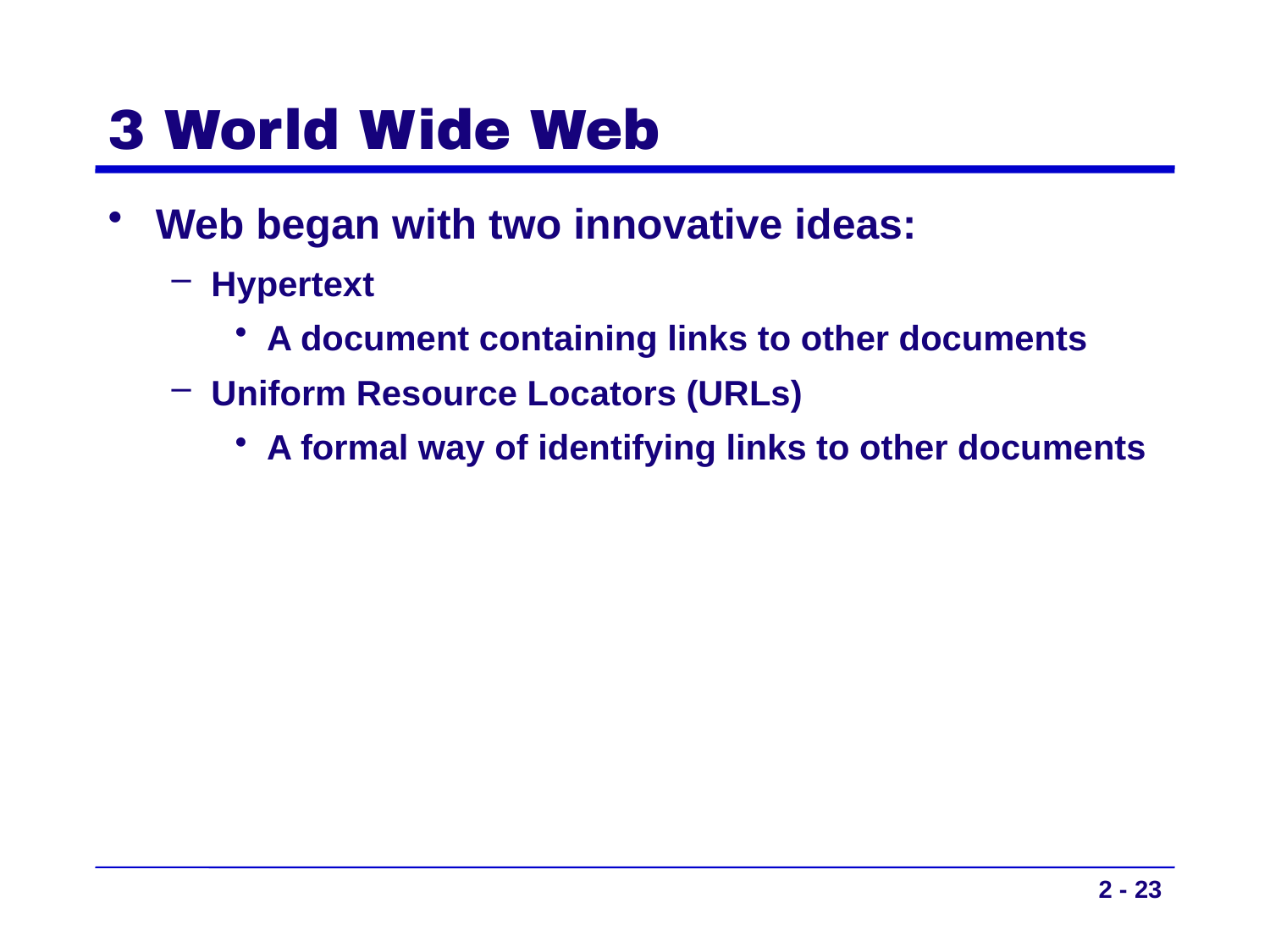

# 3 World Wide Web
Web began with two innovative ideas:
Hypertext
A document containing links to other documents
Uniform Resource Locators (URLs)
A formal way of identifying links to other documents
2 - 23